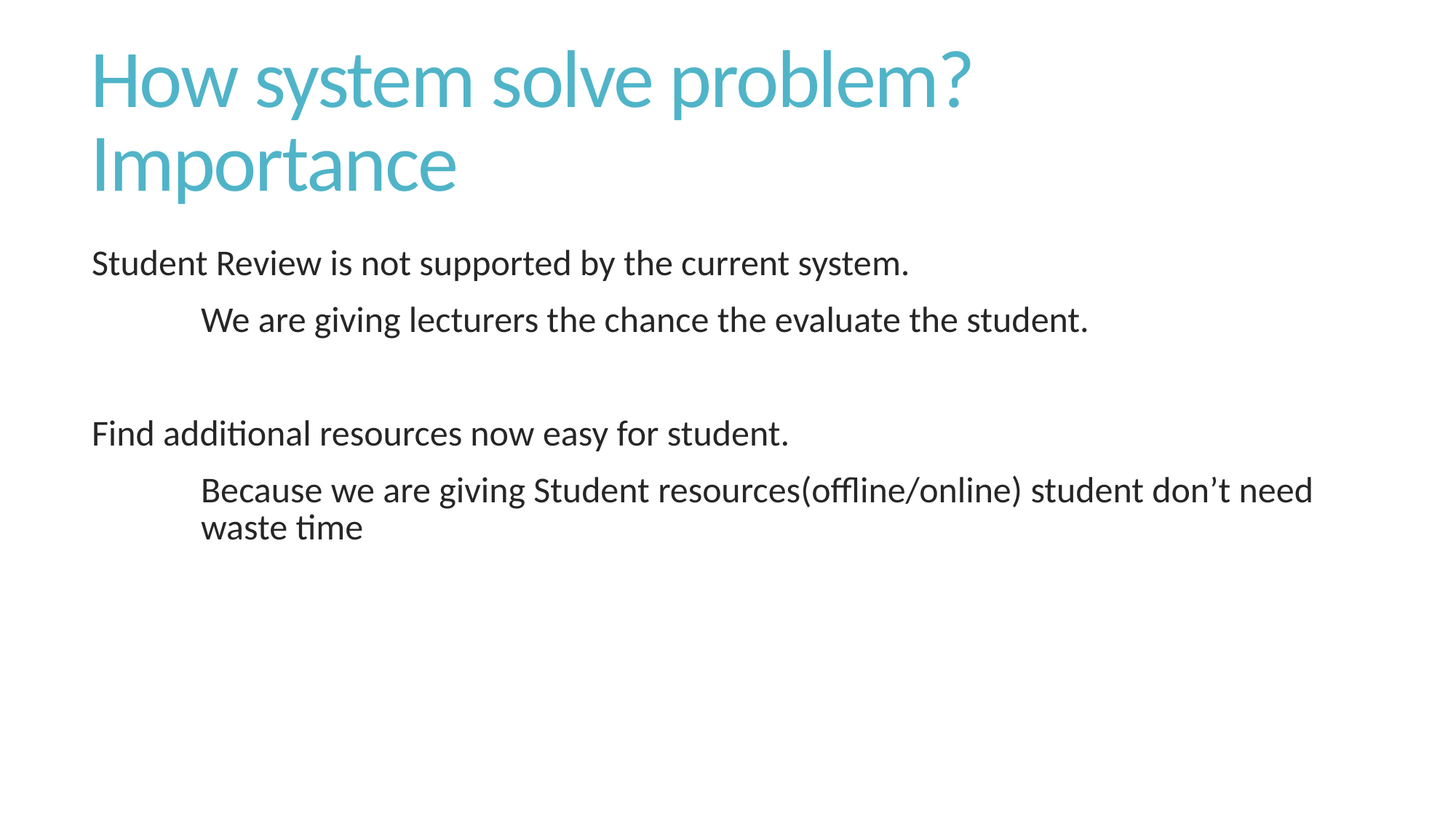

# How system solve problem? Importance
Student Review is not supported by the current system.
	We are giving lecturers the chance the evaluate the student.

Find additional resources now easy for student.
	Because we are giving Student resources(offline/online) student don’t need 	waste time